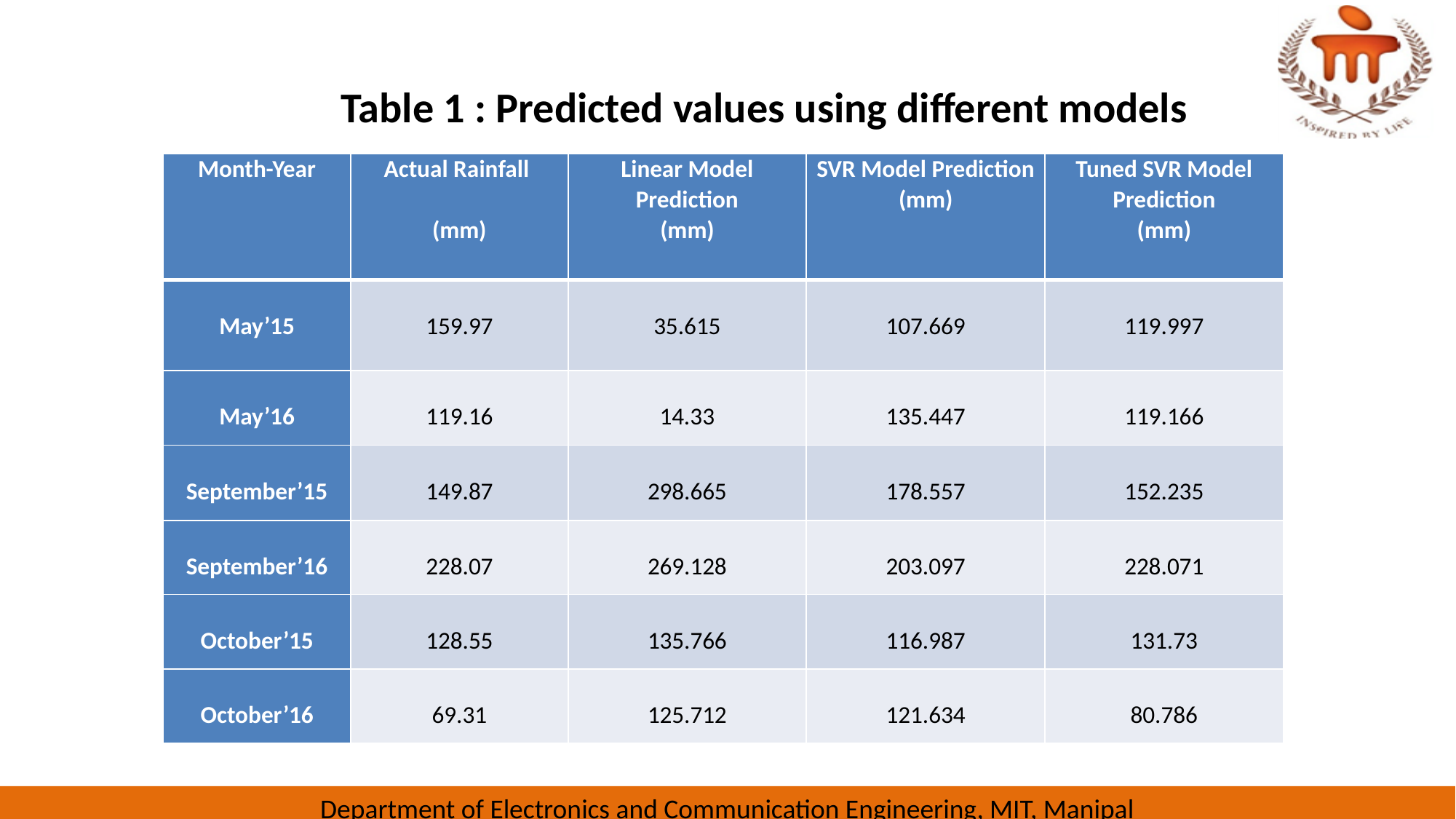

Table 1 : Predicted values using different models
| Month-Year | Actual Rainfall   (mm) | Linear Model Prediction (mm) | SVR Model Prediction (mm) | Tuned SVR Model Prediction (mm) |
| --- | --- | --- | --- | --- |
| May’15 | 159.97 | 35.615 | 107.669 | 119.997 |
| May’16 | 119.16 | 14.33 | 135.447 | 119.166 |
| September’15 | 149.87 | 298.665 | 178.557 | 152.235 |
| September’16 | 228.07 | 269.128 | 203.097 | 228.071 |
| October’15 | 128.55 | 135.766 | 116.987 | 131.73 |
| October’16 | 69.31 | 125.712 | 121.634 | 80.786 |